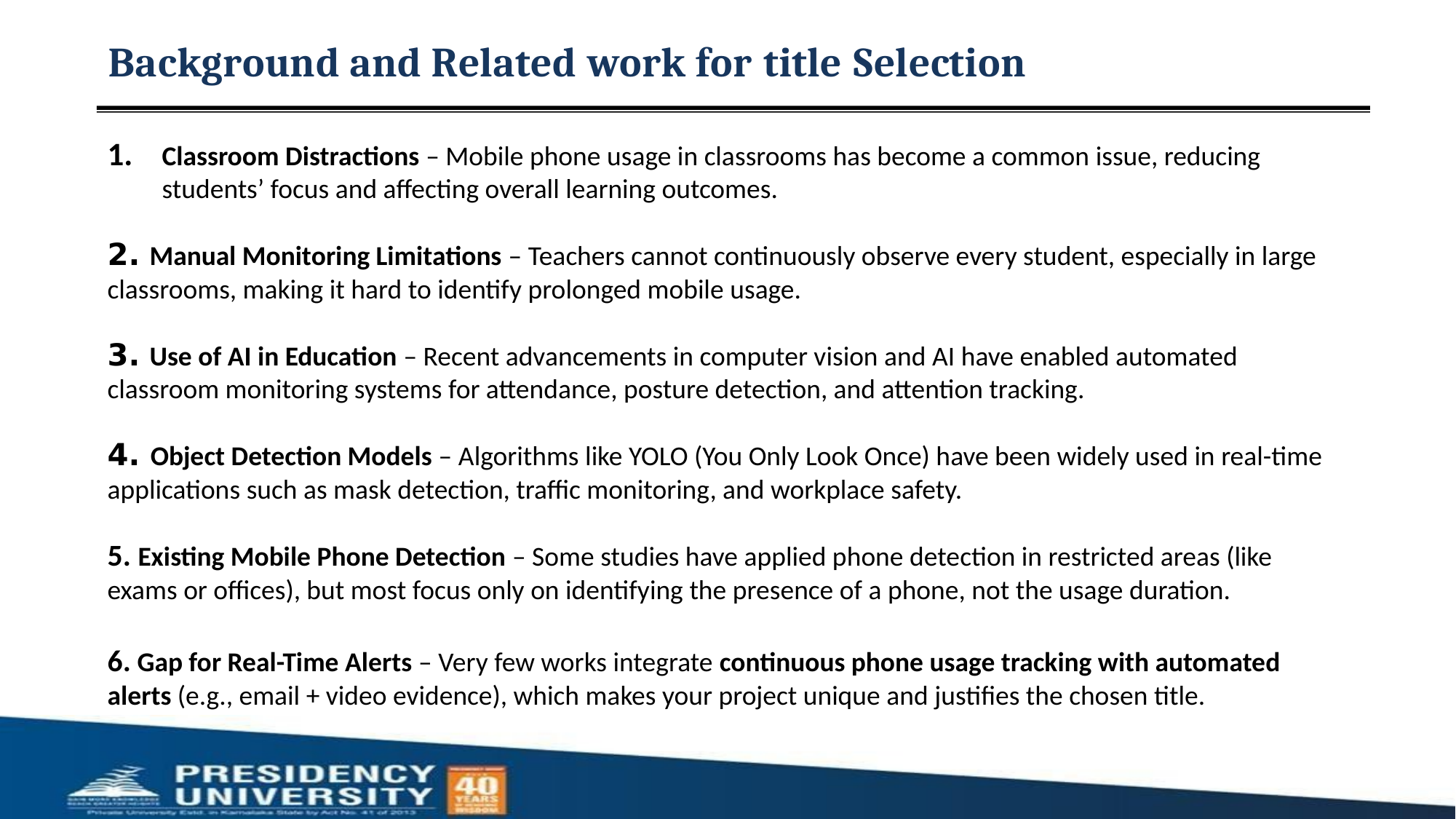

# Background and Related work for title Selection
Classroom Distractions – Mobile phone usage in classrooms has become a common issue, reducing students’ focus and affecting overall learning outcomes.

2. Manual Monitoring Limitations – Teachers cannot continuously observe every student, especially in large classrooms, making it hard to identify prolonged mobile usage.

3. Use of AI in Education – Recent advancements in computer vision and AI have enabled automated classroom monitoring systems for attendance, posture detection, and attention tracking.

4. Object Detection Models – Algorithms like YOLO (You Only Look Once) have been widely used in real-time applications such as mask detection, traffic monitoring, and workplace safety.

5. Existing Mobile Phone Detection – Some studies have applied phone detection in restricted areas (like exams or offices), but most focus only on identifying the presence of a phone, not the usage duration.

6. Gap for Real-Time Alerts – Very few works integrate continuous phone usage tracking with automated alerts (e.g., email + video evidence), which makes your project unique and justifies the chosen title.